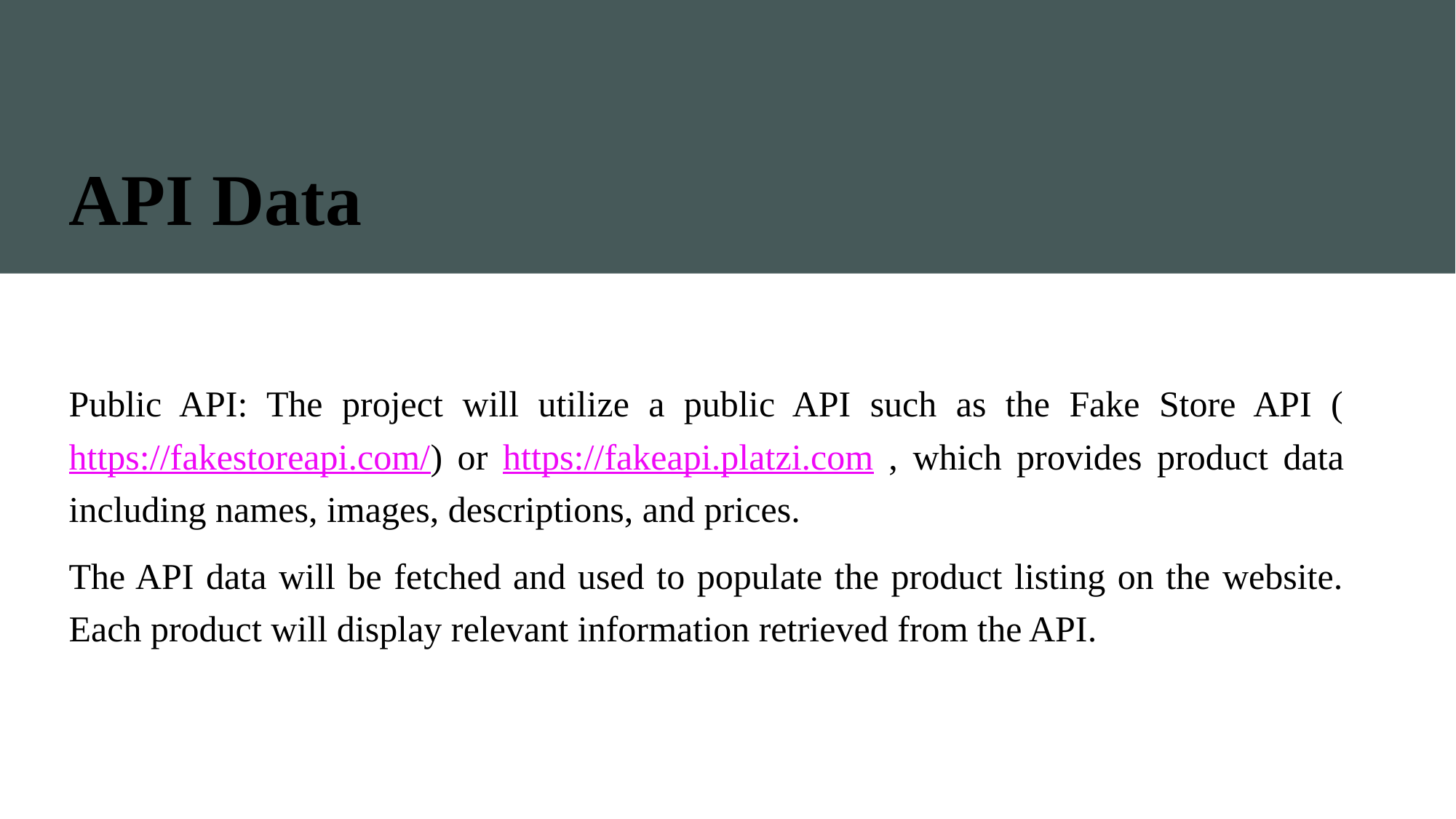

# API Data

Public API: The project will utilize a public API such as the Fake Store API (https://fakestoreapi.com/) or https://fakeapi.platzi.com , which provides product data including names, images, descriptions, and prices.
The API data will be fetched and used to populate the product listing on the website. Each product will display relevant information retrieved from the API.